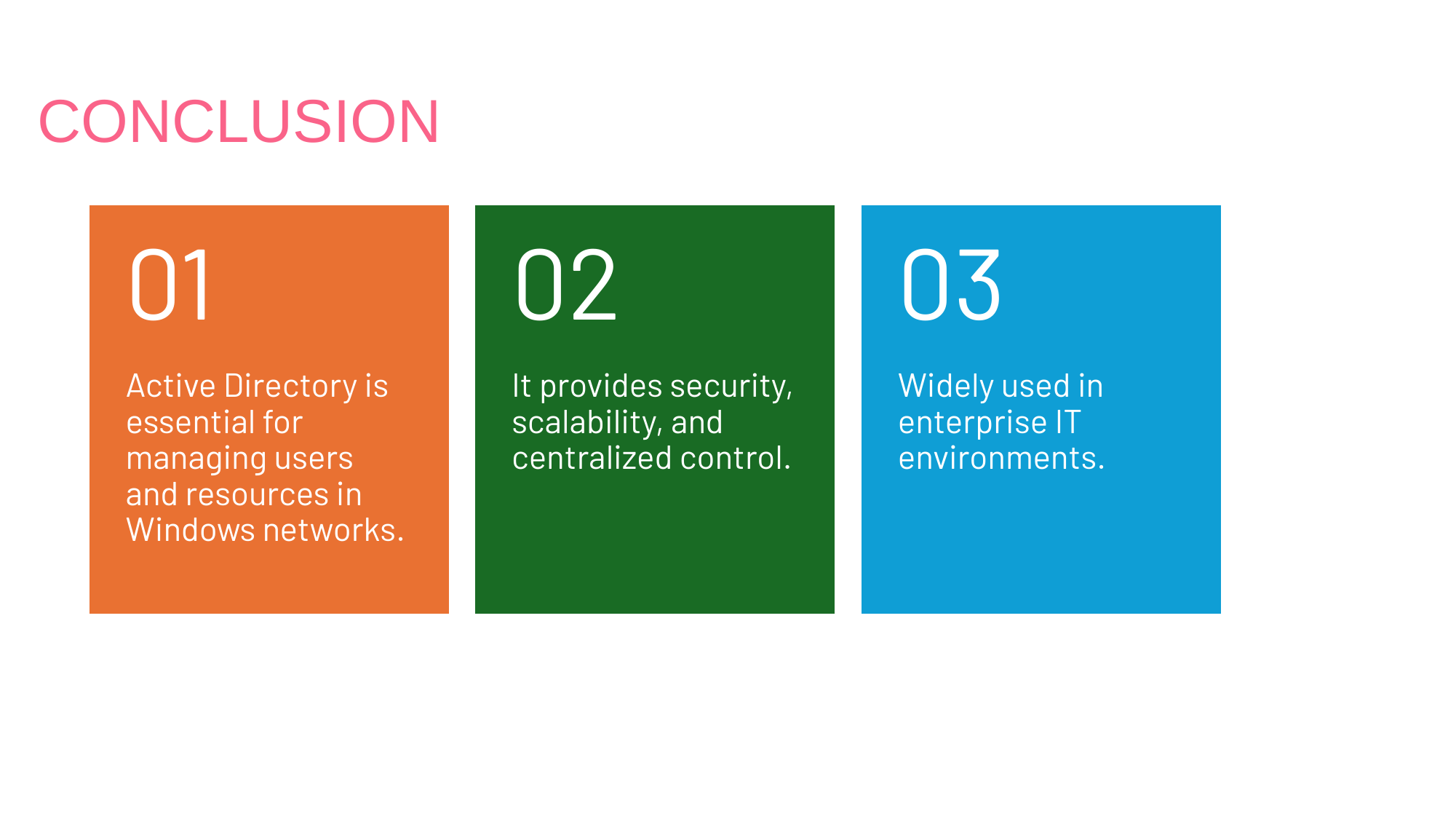

CONCLUSION
Active Directory is essential for managing users and resources in Windows networks.
01
It provides security, scalability, and centralized control.
02
Widely used in enterprise IT environments.
03